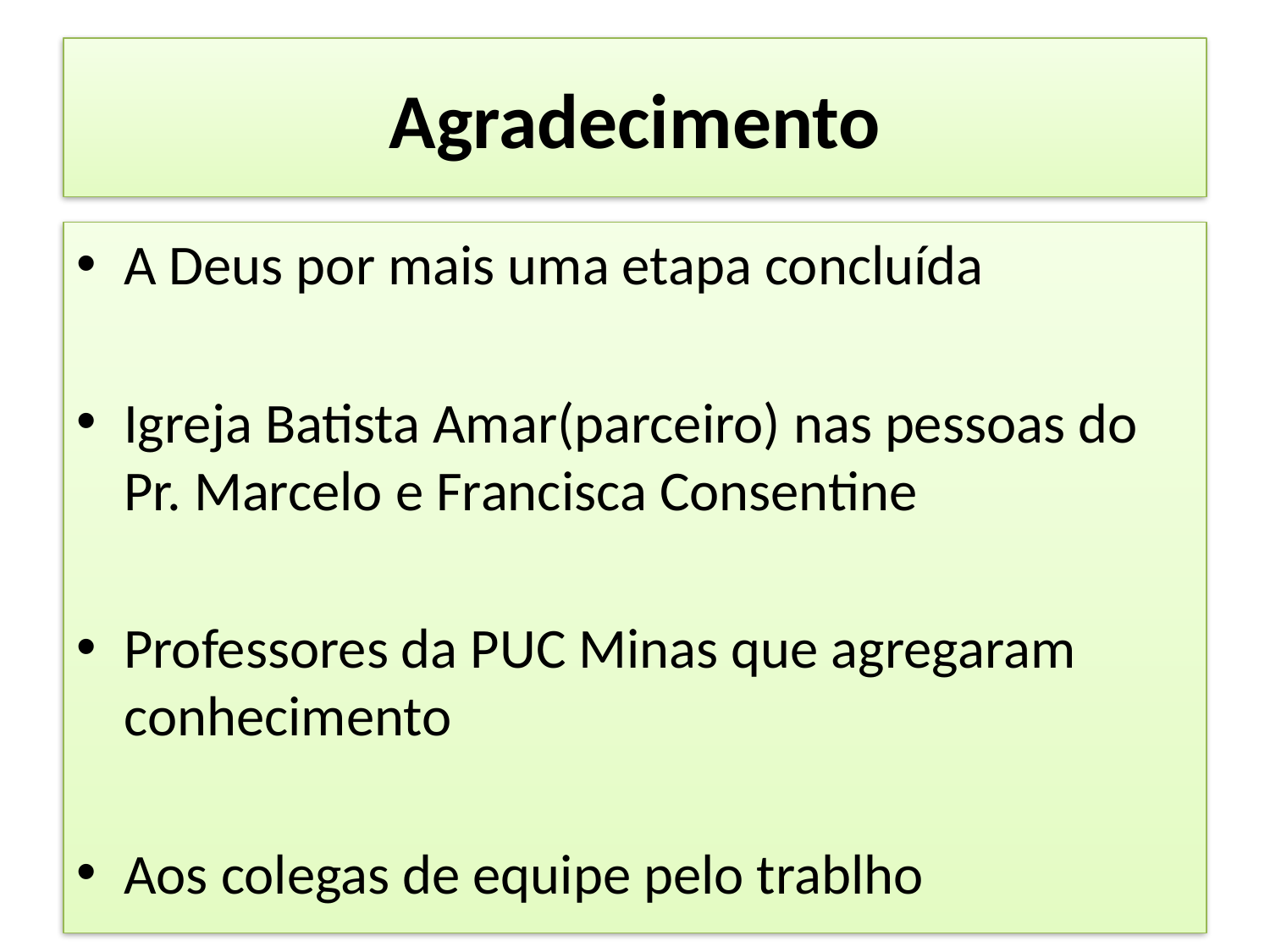

# Agradecimento
A Deus por mais uma etapa concluída

Igreja Batista Amar(parceiro) nas pessoas do Pr. Marcelo e Francisca Consentine

Professores da PUC Minas que agregaram conhecimento

Aos colegas de equipe pelo trablho